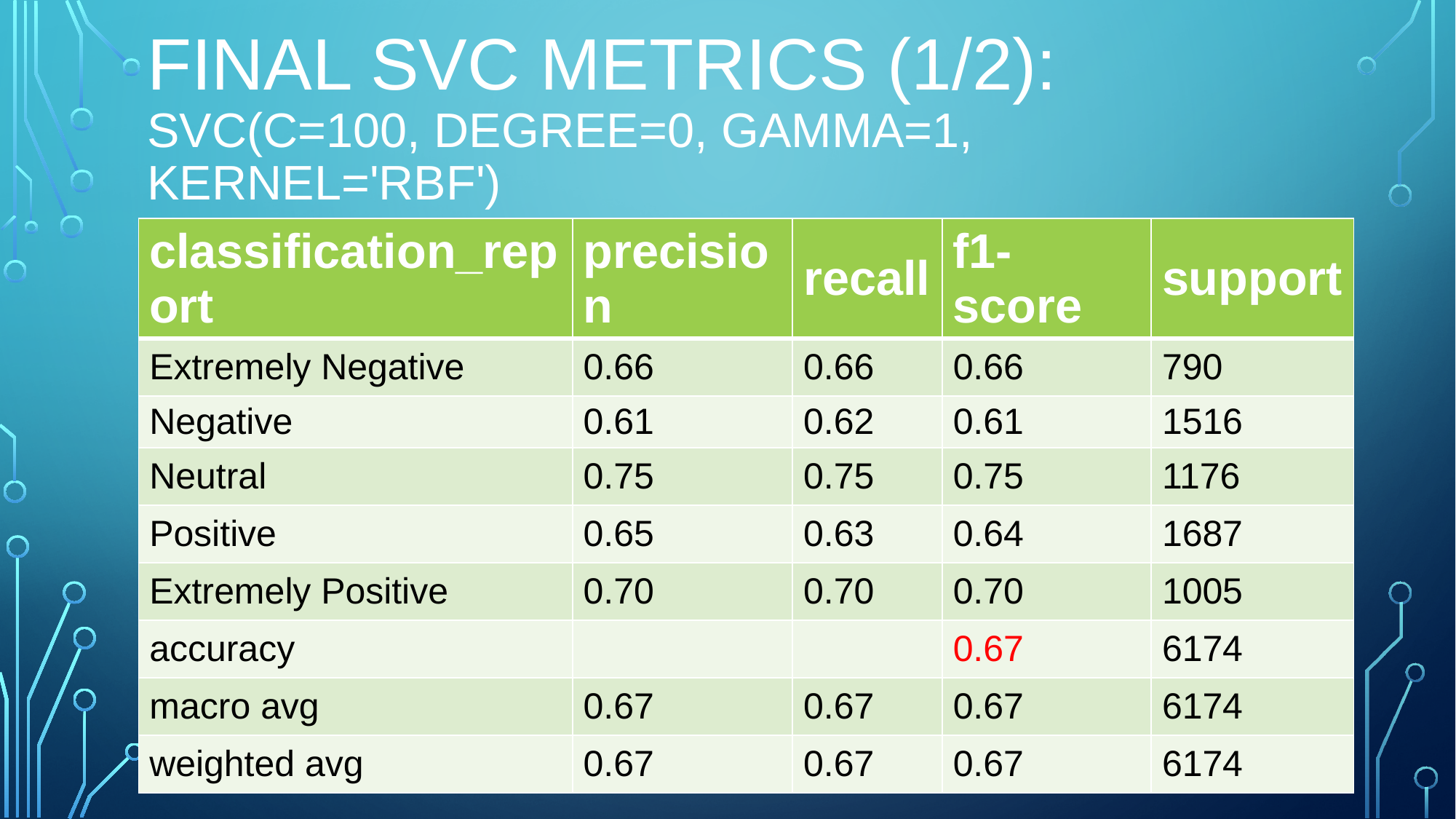

# Final SVC metrics (1/2): SVC(C=100, degree=0, gamma=1, kernel='rbf')
| classification\_report | precision | recall | f1-score | support |
| --- | --- | --- | --- | --- |
| Extremely Negative | 0.66 | 0.66 | 0.66 | 790 |
| Negative | 0.61 | 0.62 | 0.61 | 1516 |
| Neutral | 0.75 | 0.75 | 0.75 | 1176 |
| Positive | 0.65 | 0.63 | 0.64 | 1687 |
| Extremely Positive | 0.70 | 0.70 | 0.70 | 1005 |
| accuracy |  |  | 0.67 | 6174 |
| macro avg | 0.67 | 0.67 | 0.67 | 6174 |
| weighted avg | 0.67 | 0.67 | 0.67 | 6174 |